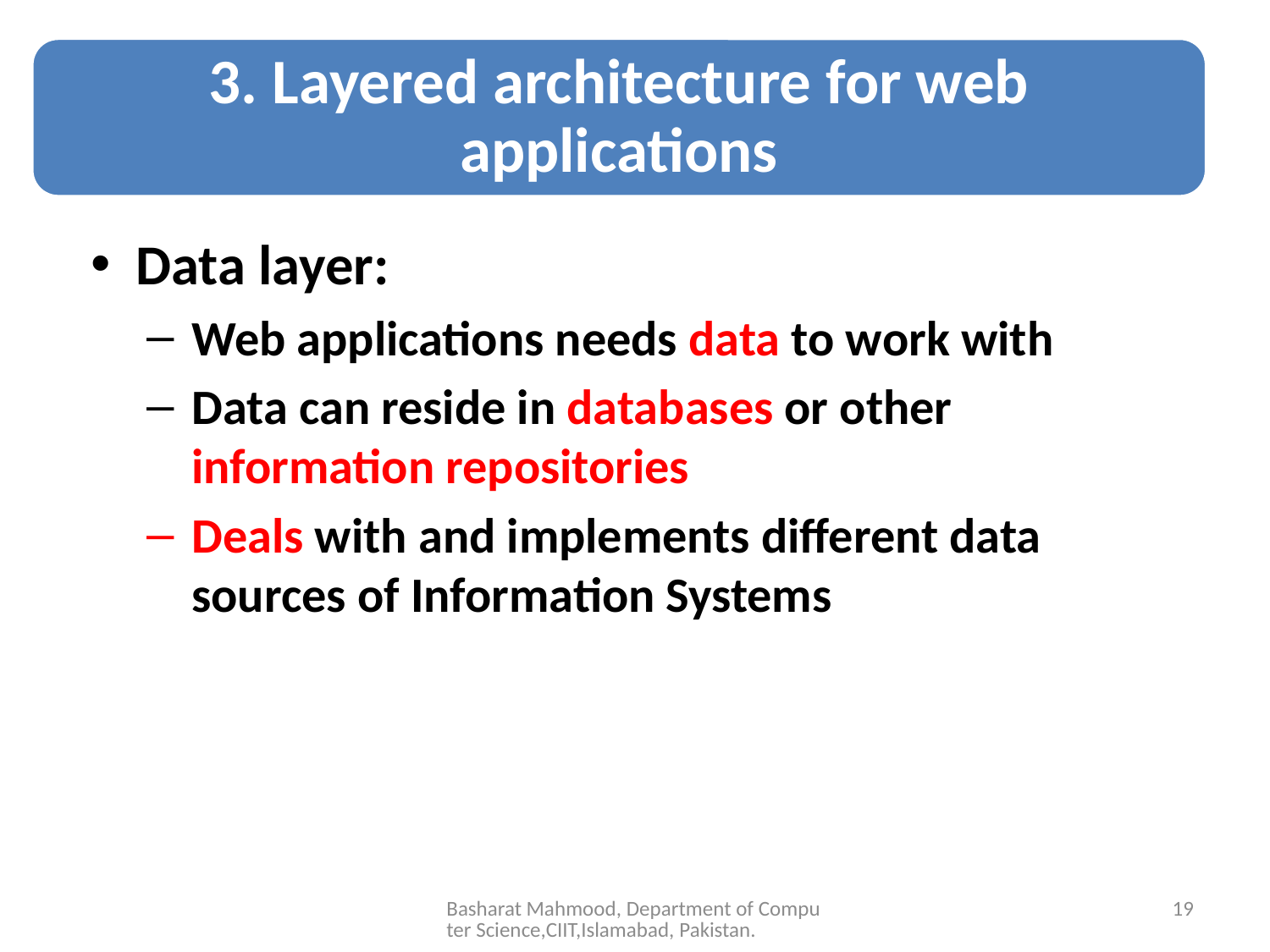

3. Layered architecture for web applications
Data layer:
Web applications needs data to work with
Data can reside in databases or other information repositories
Deals with and implements different data sources of Information Systems

Basharat Mahmood, Department of Computer Science,CIIT,Islamabad, Pakistan.
19